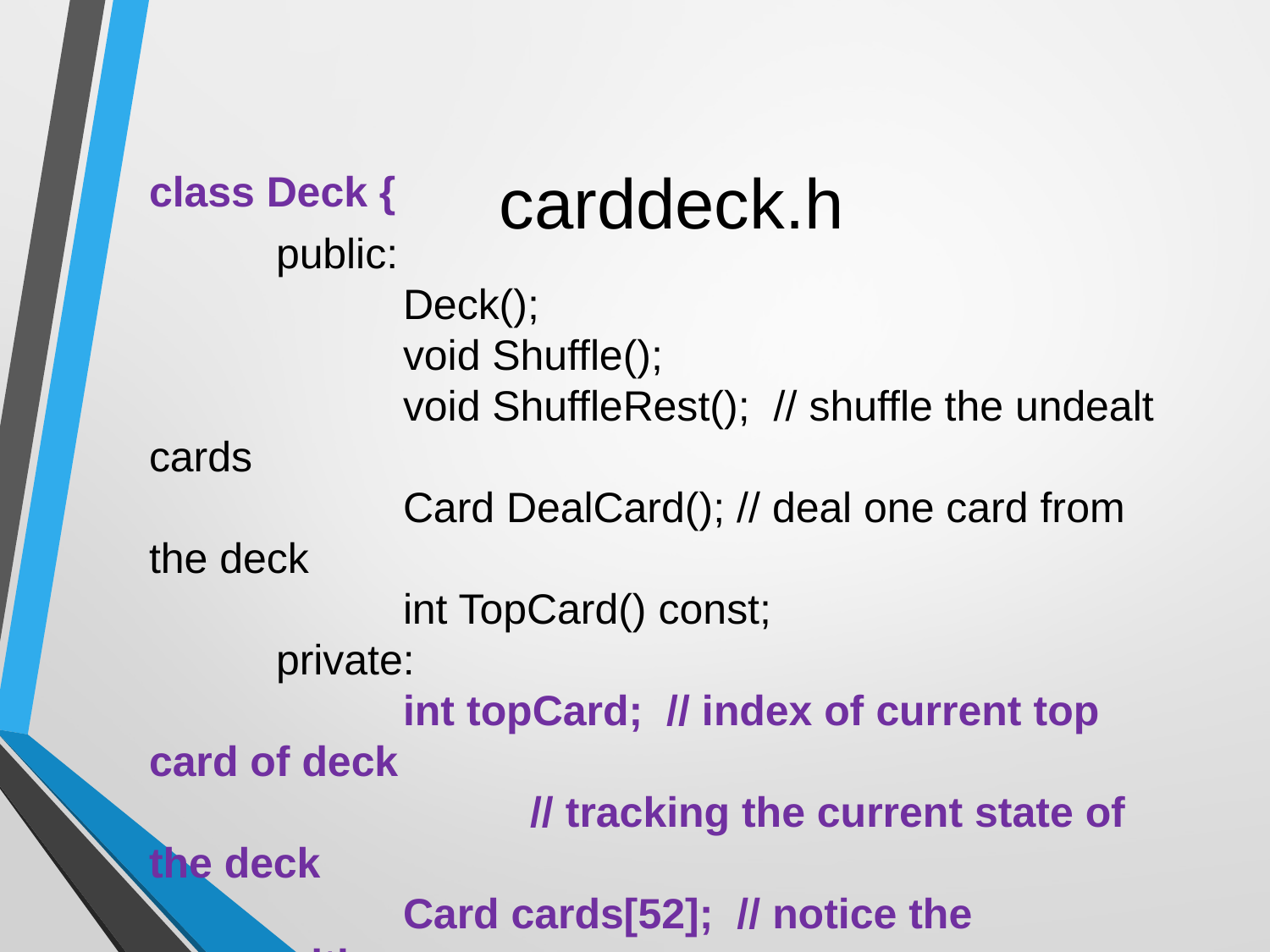

# carddeck.h
class Deck {
	public:
		Deck();
		void Shuffle();
		void ShuffleRest();  // shuffle the undealt cards
		Card DealCard(); // deal one card from the deck
		int TopCard() const;
	private:
		int topCard;  // index of current top card of deck
			// tracking the current state of the deck
		Card cards[52];  // notice the composition
};